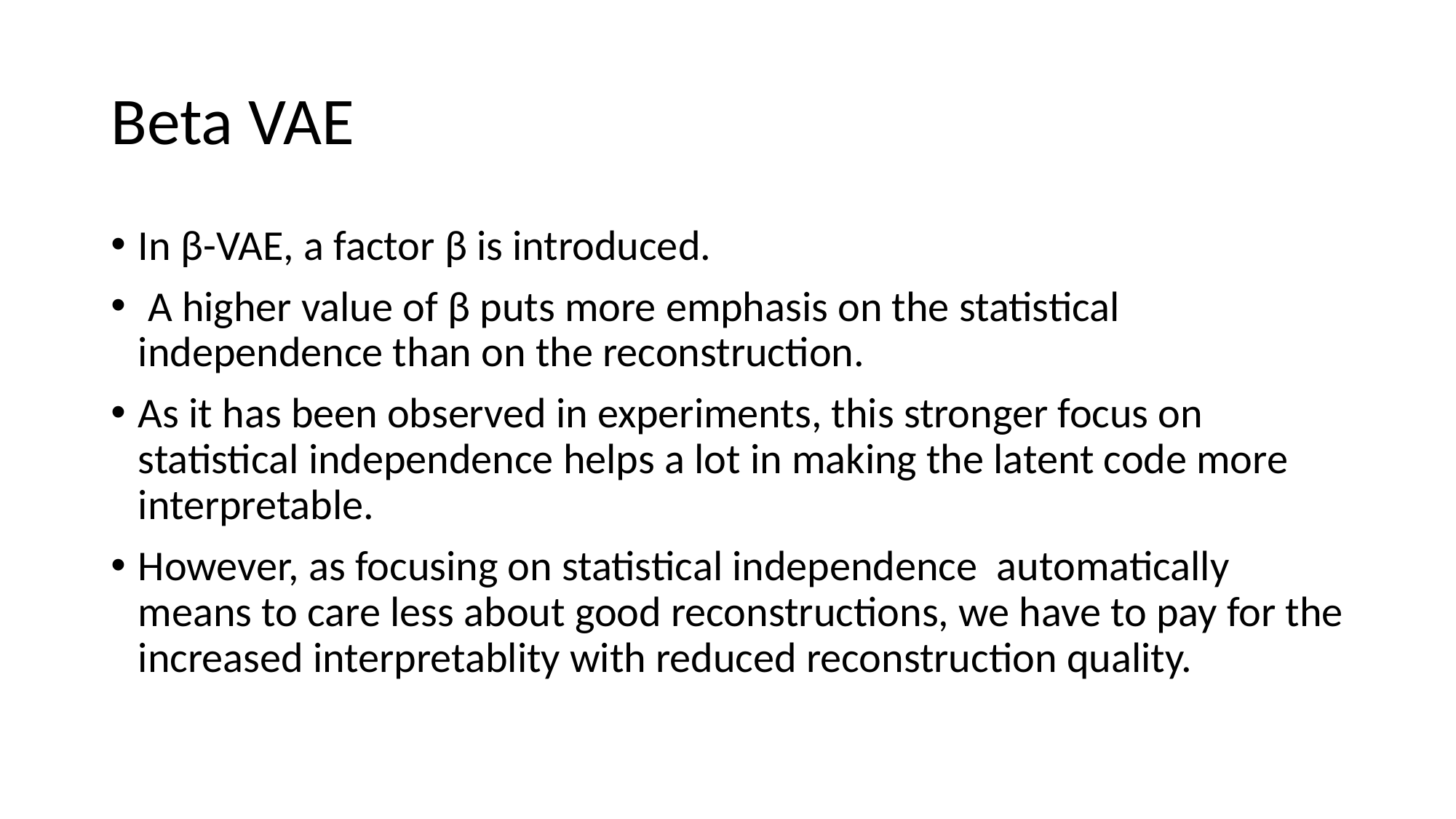

# Beta VAE
In β-VAE, a factor β is introduced.
 A higher value of β puts more emphasis on the statistical independence than on the reconstruction.
As it has been observed in experiments, this stronger focus on statistical independence helps a lot in making the latent code more interpretable.
However, as focusing on statistical independence  automatically means to care less about good reconstructions, we have to pay for the increased interpretablity with reduced reconstruction quality.